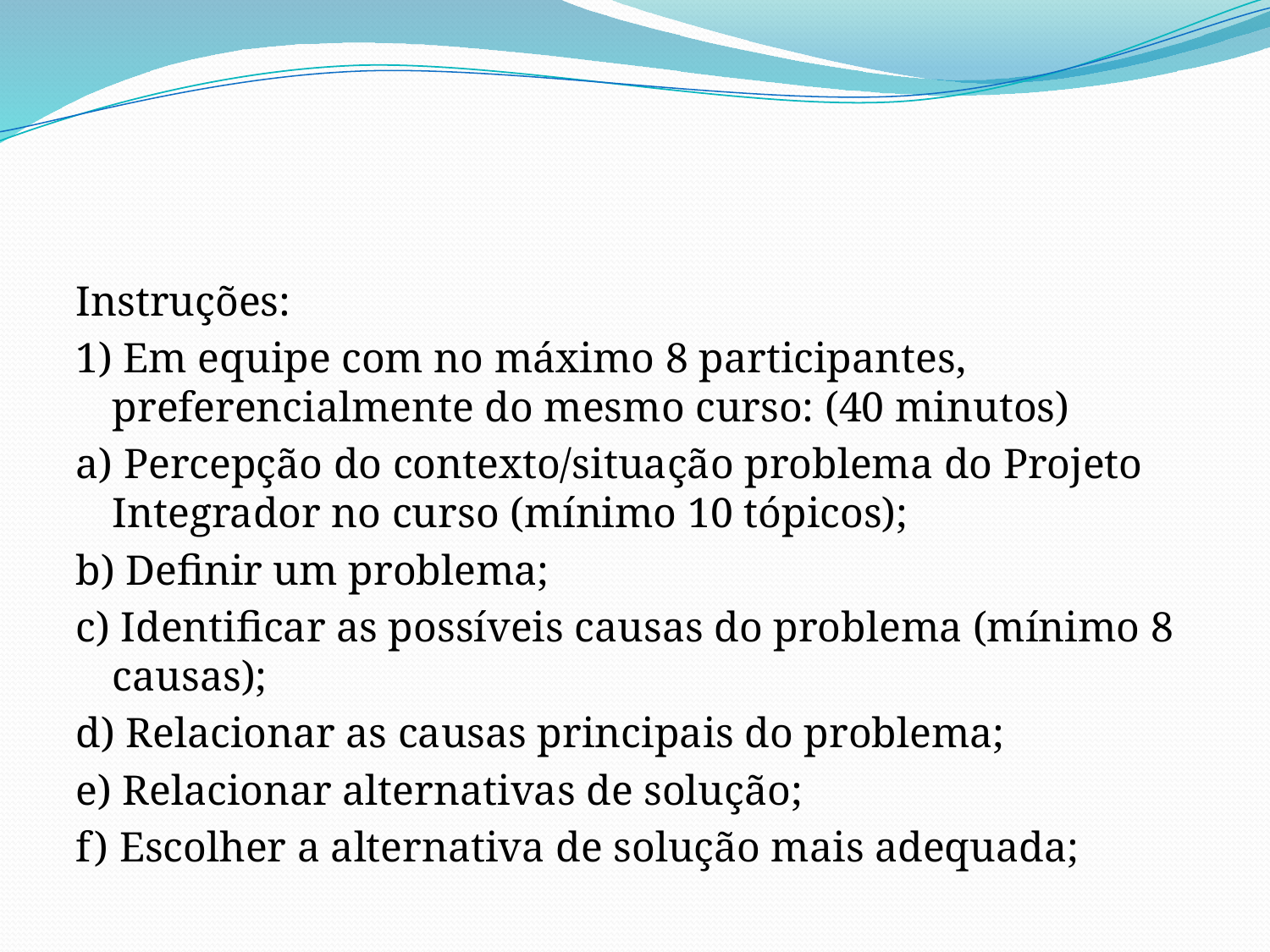

#
Instruções:
1) Em equipe com no máximo 8 participantes, preferencialmente do mesmo curso: (40 minutos)
a) Percepção do contexto/situação problema do Projeto Integrador no curso (mínimo 10 tópicos);
b) Definir um problema;
c) Identificar as possíveis causas do problema (mínimo 8 causas);
d) Relacionar as causas principais do problema;
e) Relacionar alternativas de solução;
f) Escolher a alternativa de solução mais adequada;